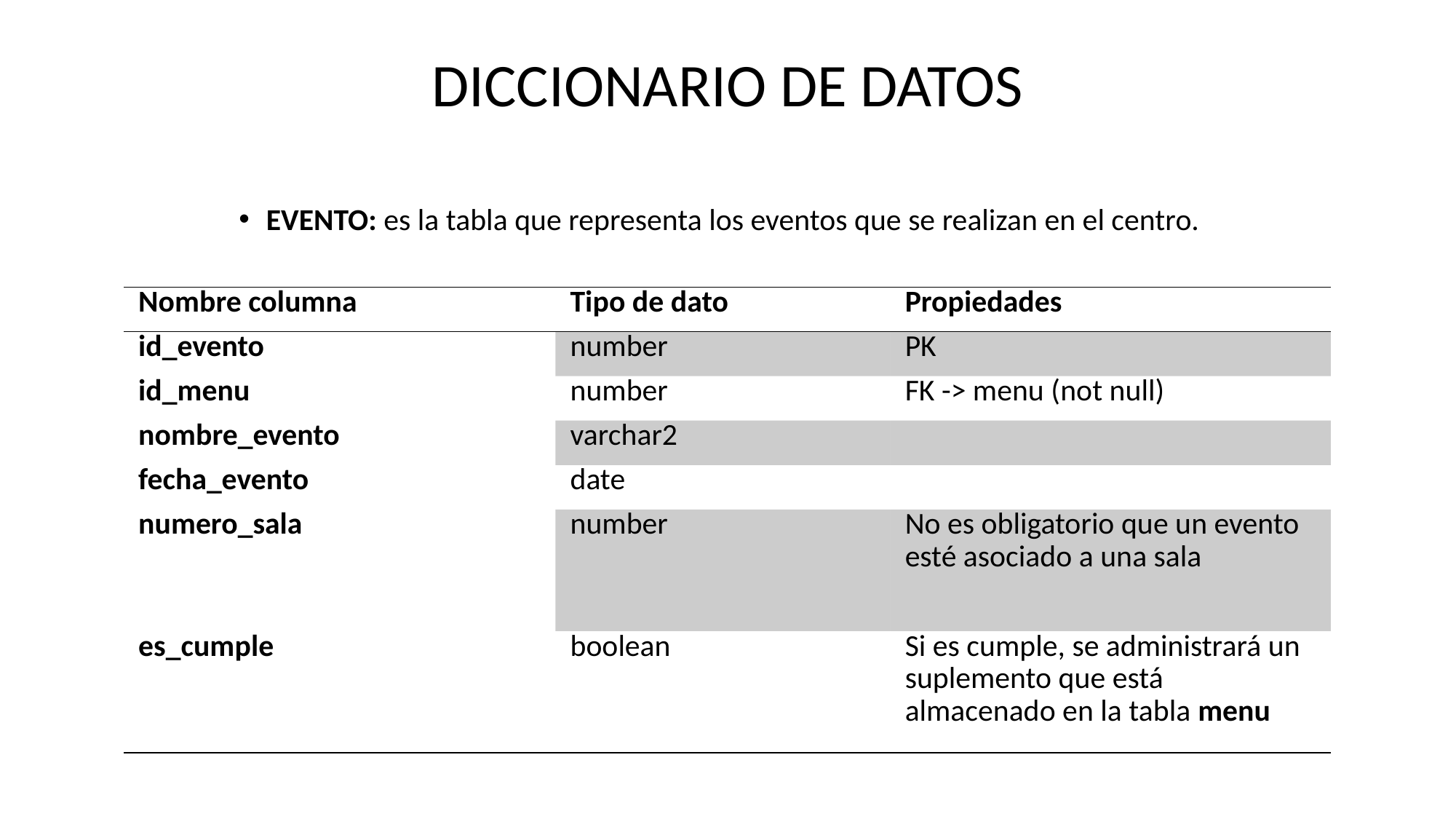

# DICCIONARIO DE DATOS
EVENTO: es la tabla que representa los eventos que se realizan en el centro.
| Nombre columna | Tipo de dato | Propiedades |
| --- | --- | --- |
| id\_evento | number | PK |
| id\_menu | number | FK -> menu (not null) |
| nombre\_evento | varchar2 |  |
| fecha\_evento | date |  |
| numero\_sala | number | No es obligatorio que un evento esté asociado a una sala |
| es\_cumple | boolean | Si es cumple, se administrará un suplemento que está almacenado en la tabla menu |